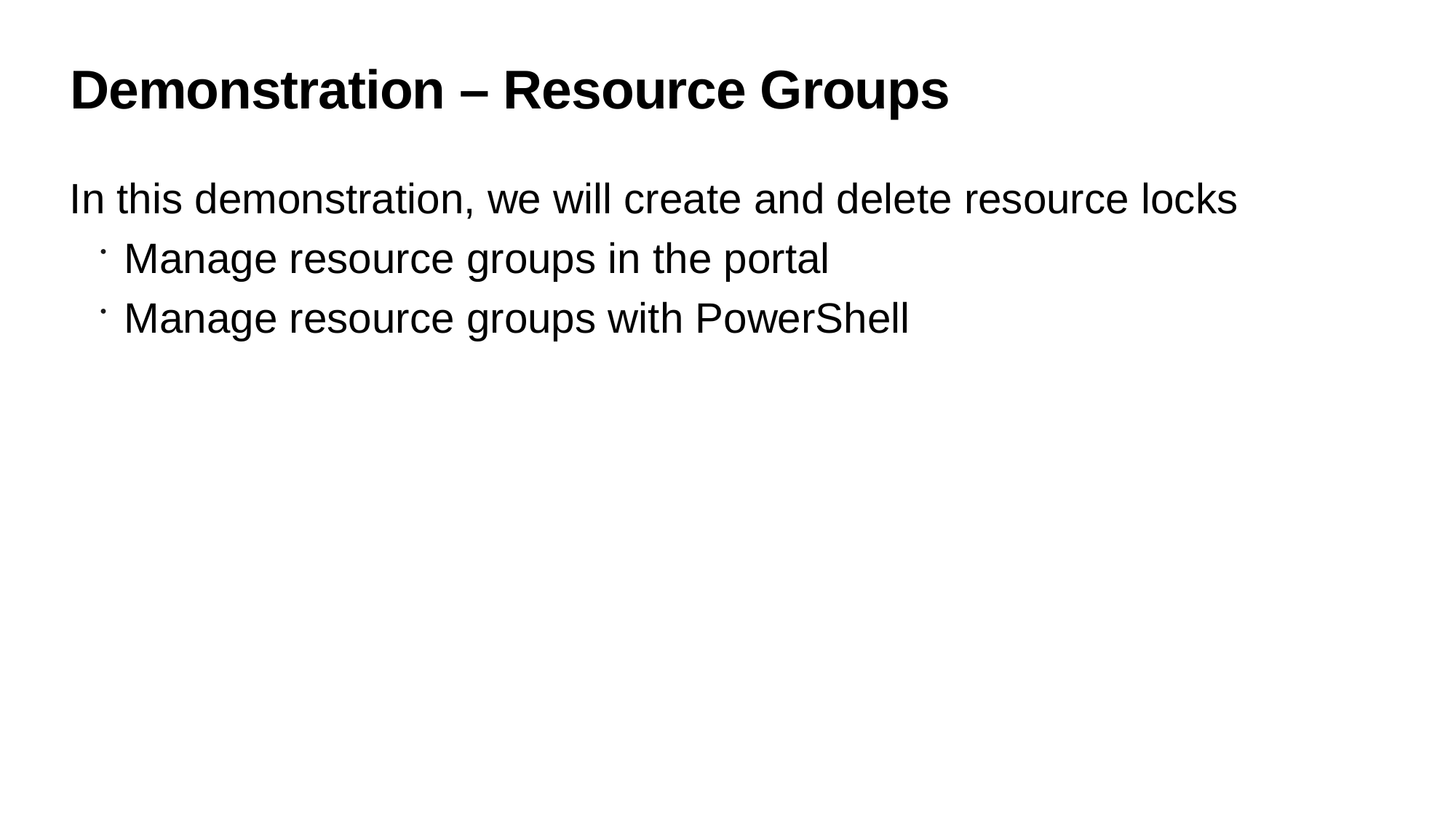

# Demonstration – Resource Groups
In this demonstration, we will create and delete resource locks
Manage resource groups in the portal
Manage resource groups with PowerShell